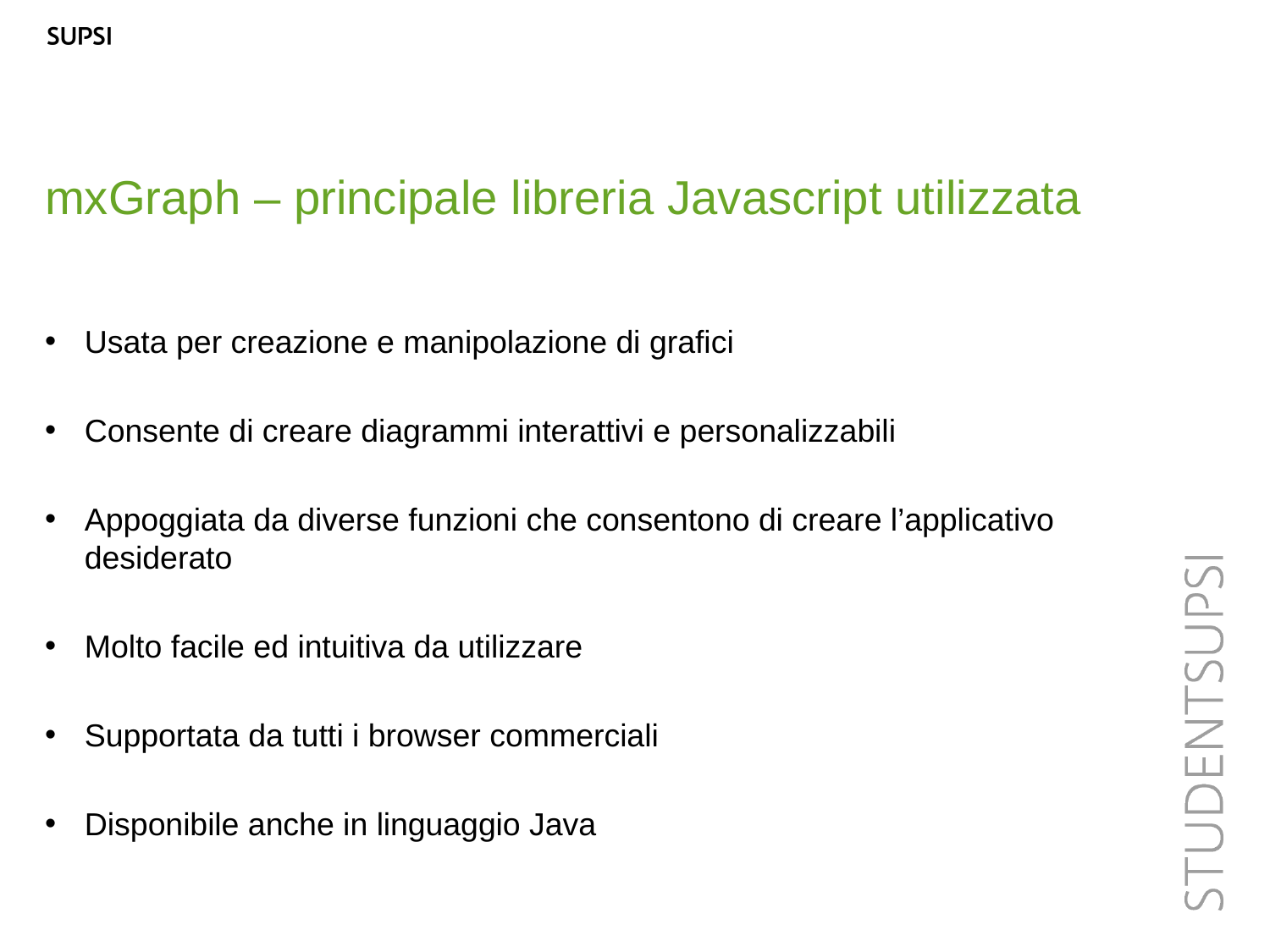

mxGraph – principale libreria Javascript utilizzata
Usata per creazione e manipolazione di grafici

Consente di creare diagrammi interattivi e personalizzabili

Appoggiata da diverse funzioni che consentono di creare l’applicativo desiderato

Molto facile ed intuitiva da utilizzare

Supportata da tutti i browser commerciali

Disponibile anche in linguaggio Java